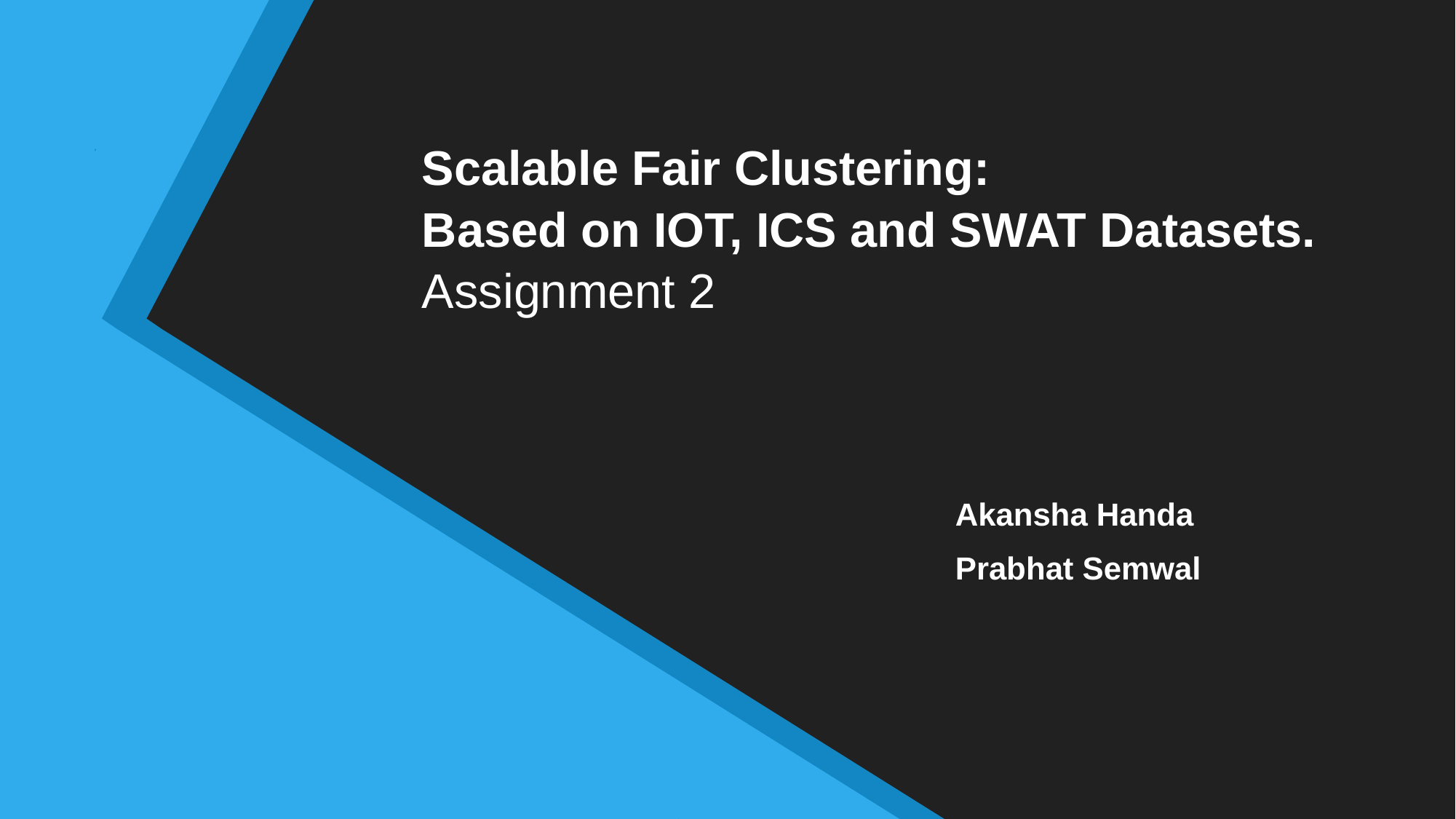

Scalable Fair Clustering:
Based on IOT, ICS and SWAT Datasets.
Assignment 2

Akansha Handa
Prabhat Semwal